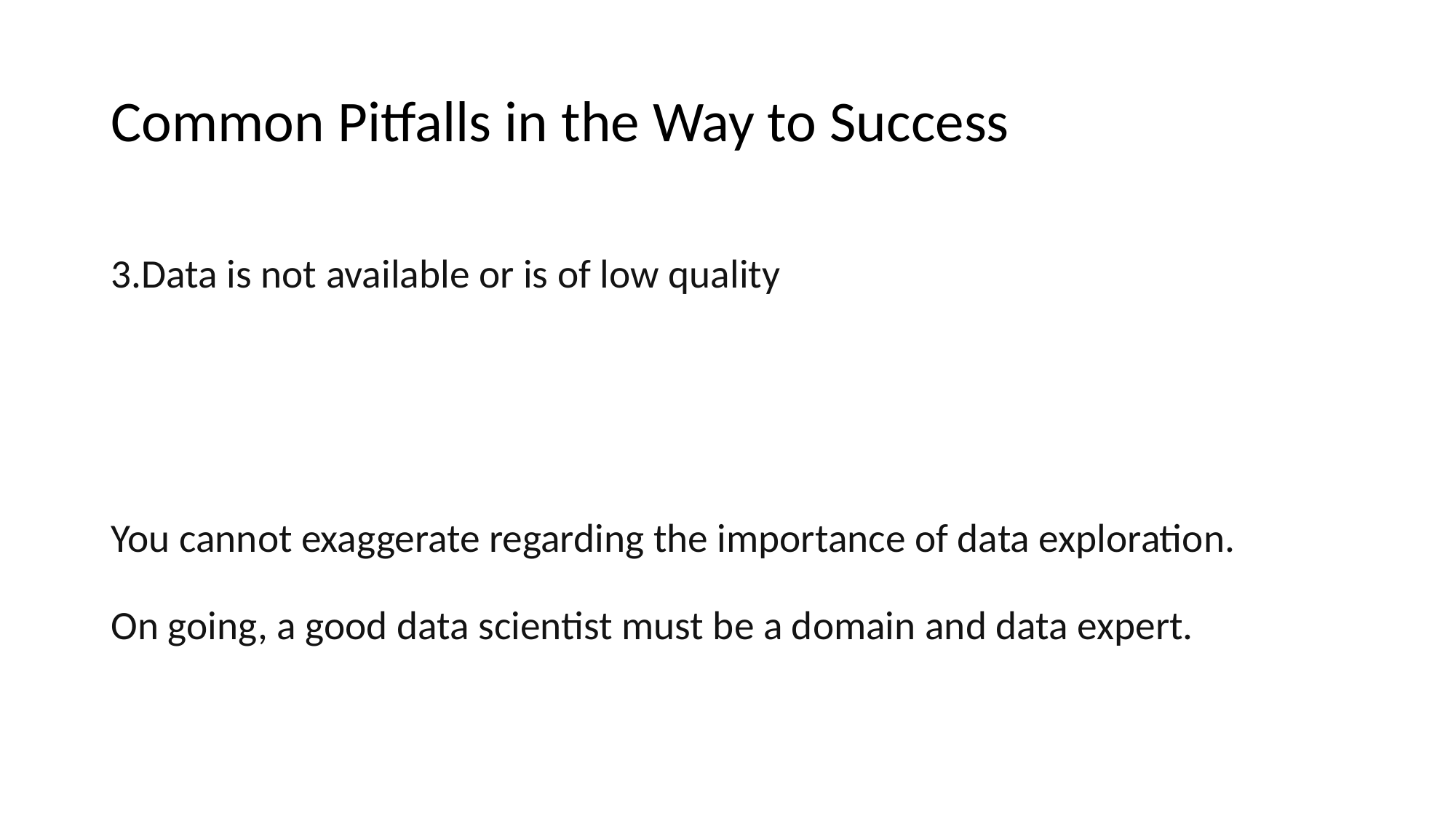

# Common Pitfalls in the Way to Success
Data is not available or is of low quality

You cannot exaggerate regarding the importance of data exploration.
On going, a good data scientist must be a domain and data expert.